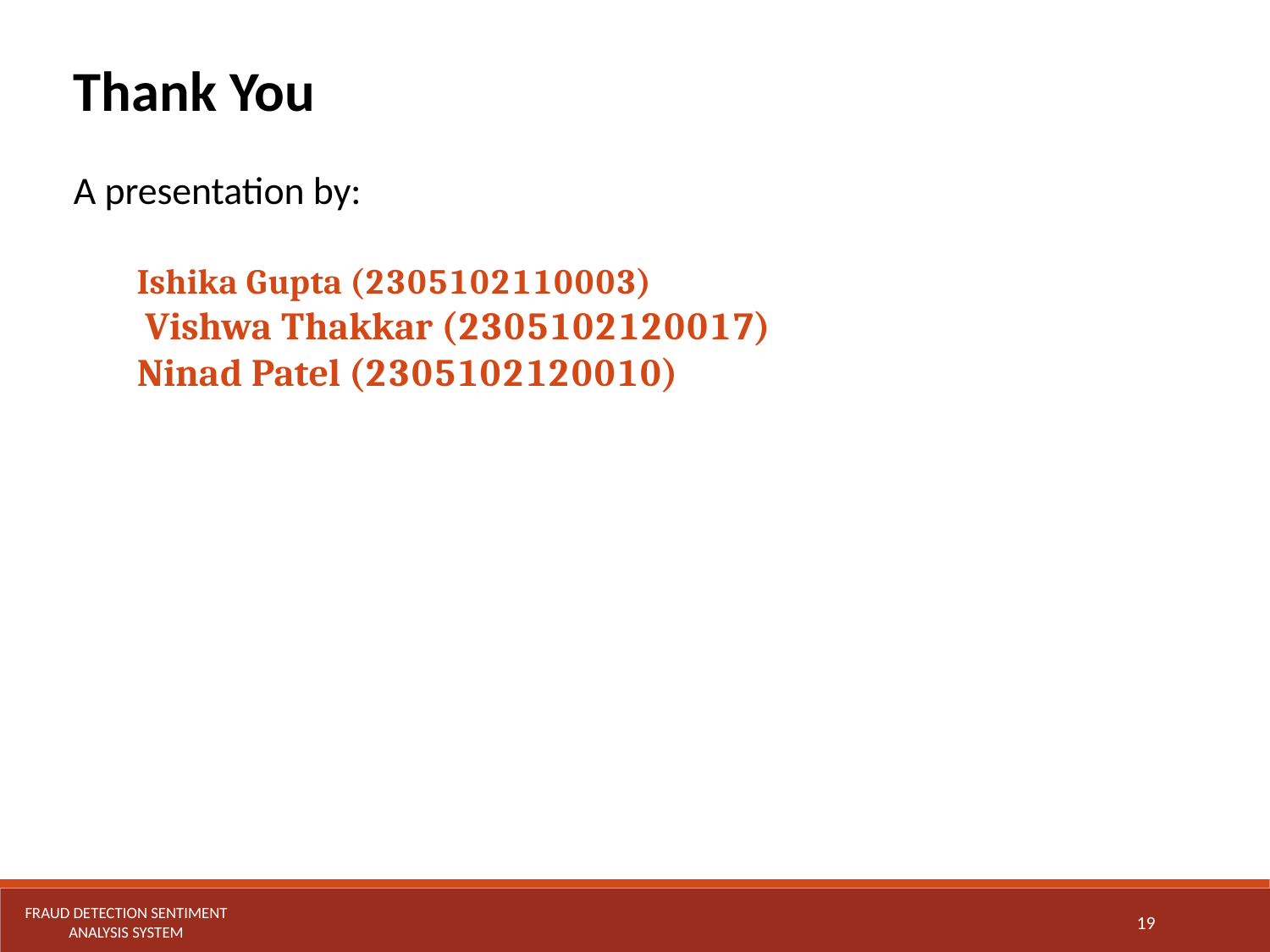

Thank You
A presentation by:

Ishika Gupta (2305102110003)
 Vishwa Thakkar (2305102120017)
Ninad Patel (2305102120010)

Fraud Detection Sentiment Analysis System
19